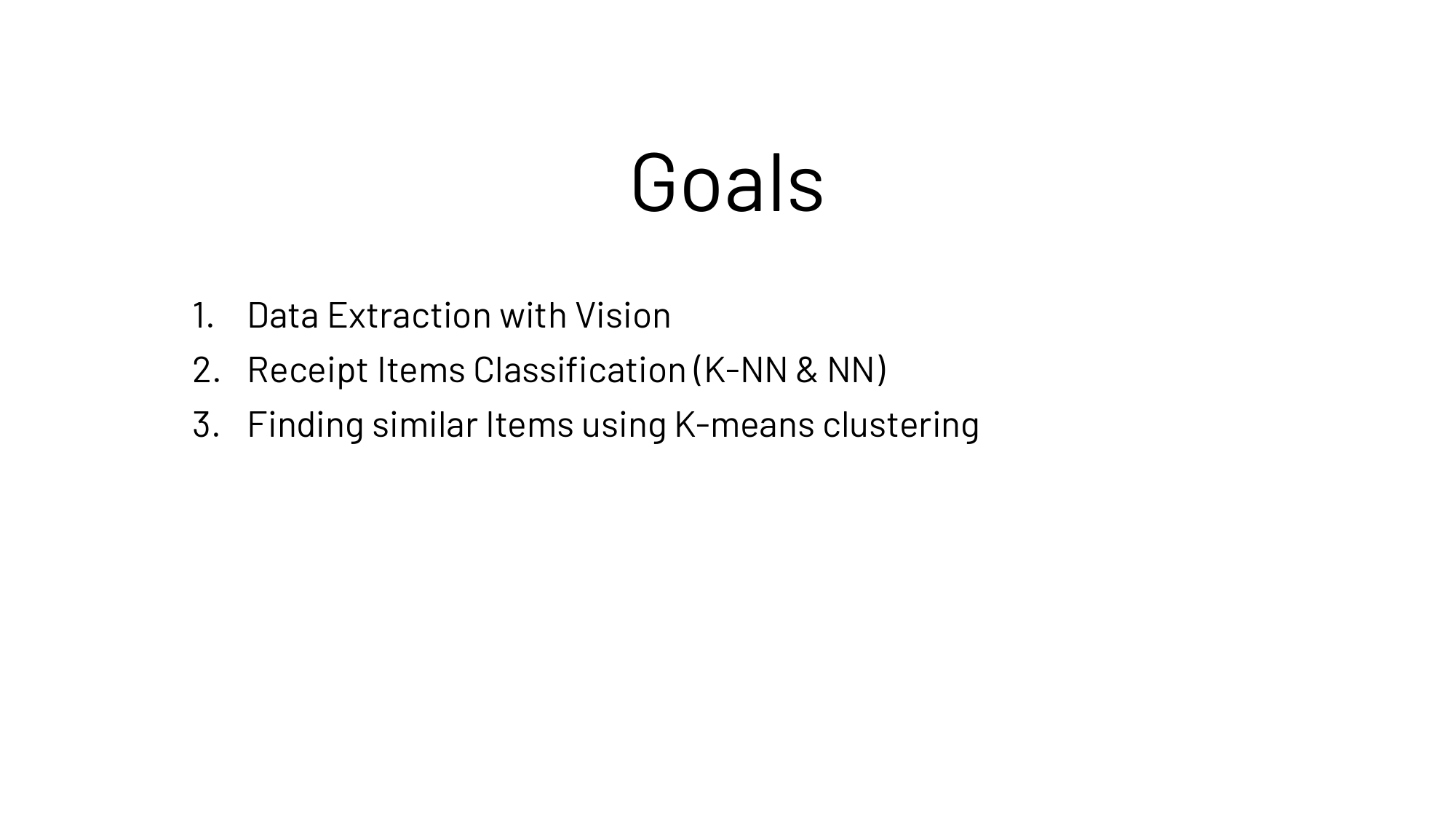

# Goals
Data Extraction with Vision
Receipt Items Classification (K-NN & NN)
Finding similar Items using K-means clustering